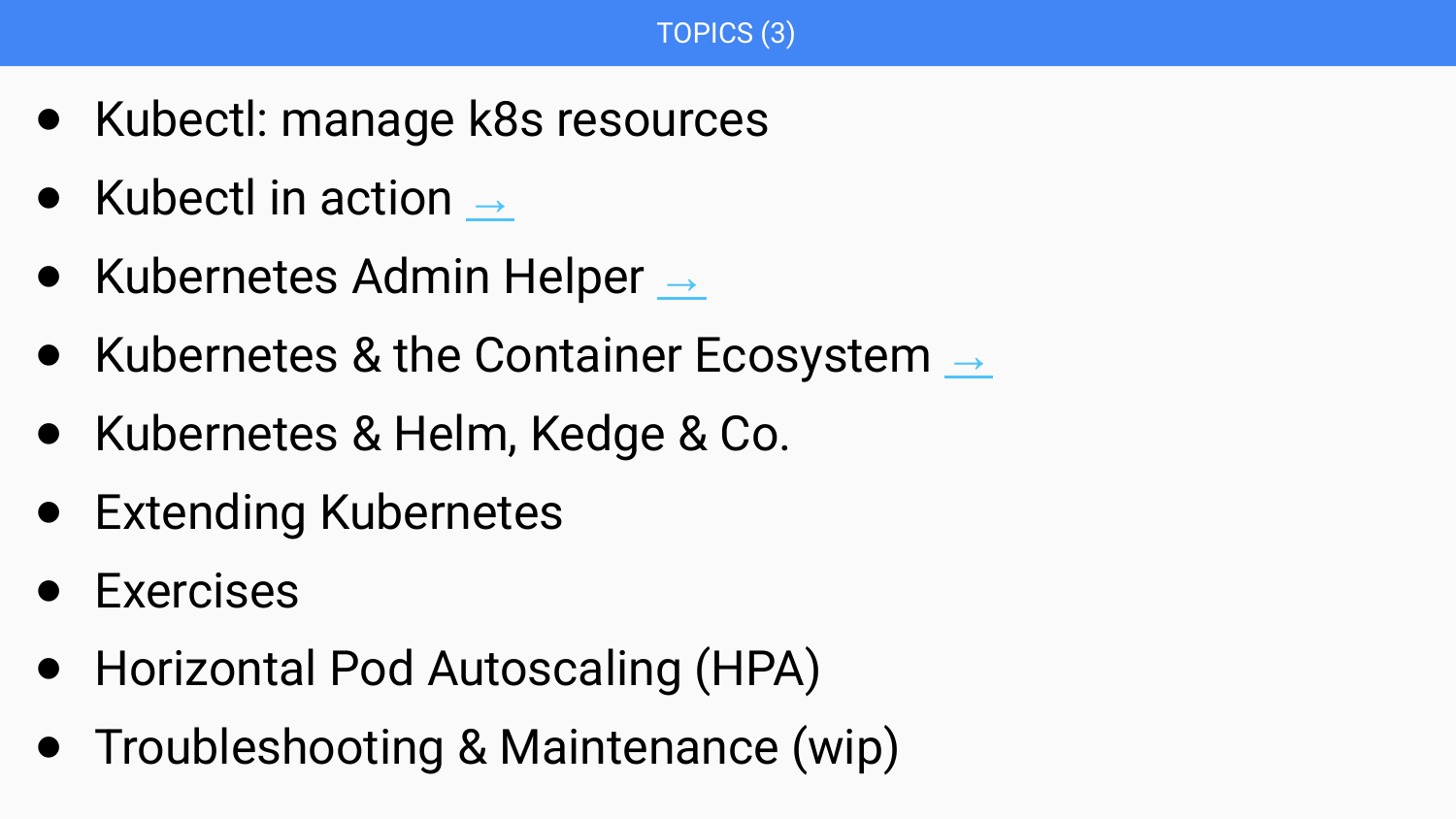

TOPICS (3)
Kubectl: manage k8s resources
Kubectl in action →
Kubernetes Admin Helper →
Kubernetes & the Container Ecosystem →
Kubernetes & Helm, Kedge & Co.
Extending Kubernetes
Exercises
Horizontal Pod Autoscaling (HPA)
Troubleshooting & Maintenance (wip)